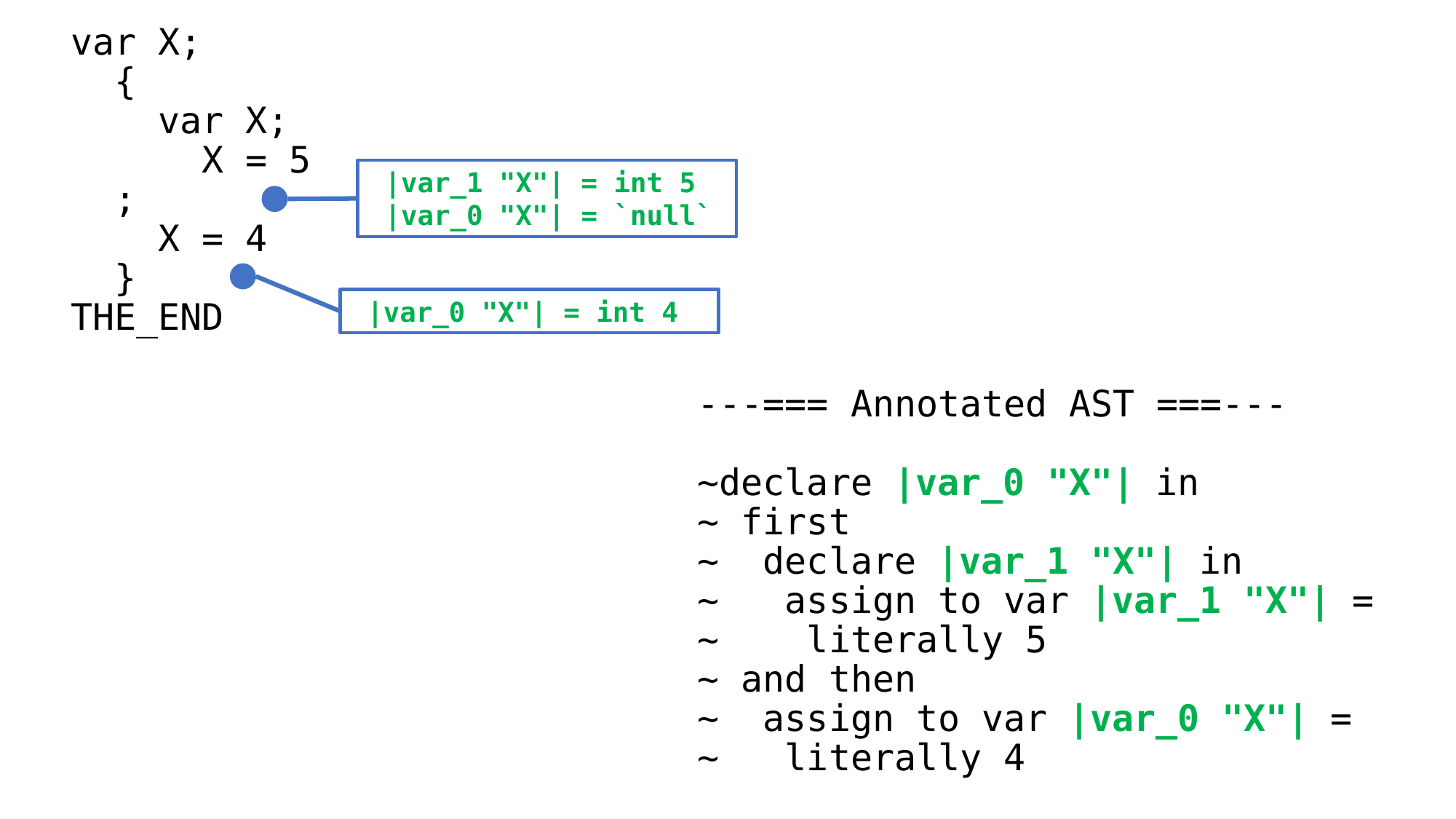

var X;
  {
    var X;
      X = 5
  ;
    X = 4
  }
THE_END
 |var_1 "X"| = int 5
 |var_0 "X"| = `null`

 |var_0 "X"| = int 4
---=== Annotated AST ===---

~declare |var_0 "X"| in
~ first
~  declare |var_1 "X"| in
~   assign to var |var_1 "X"| =
~    literally 5
~ and then
~  assign to var |var_0 "X"| =
~   literally 4